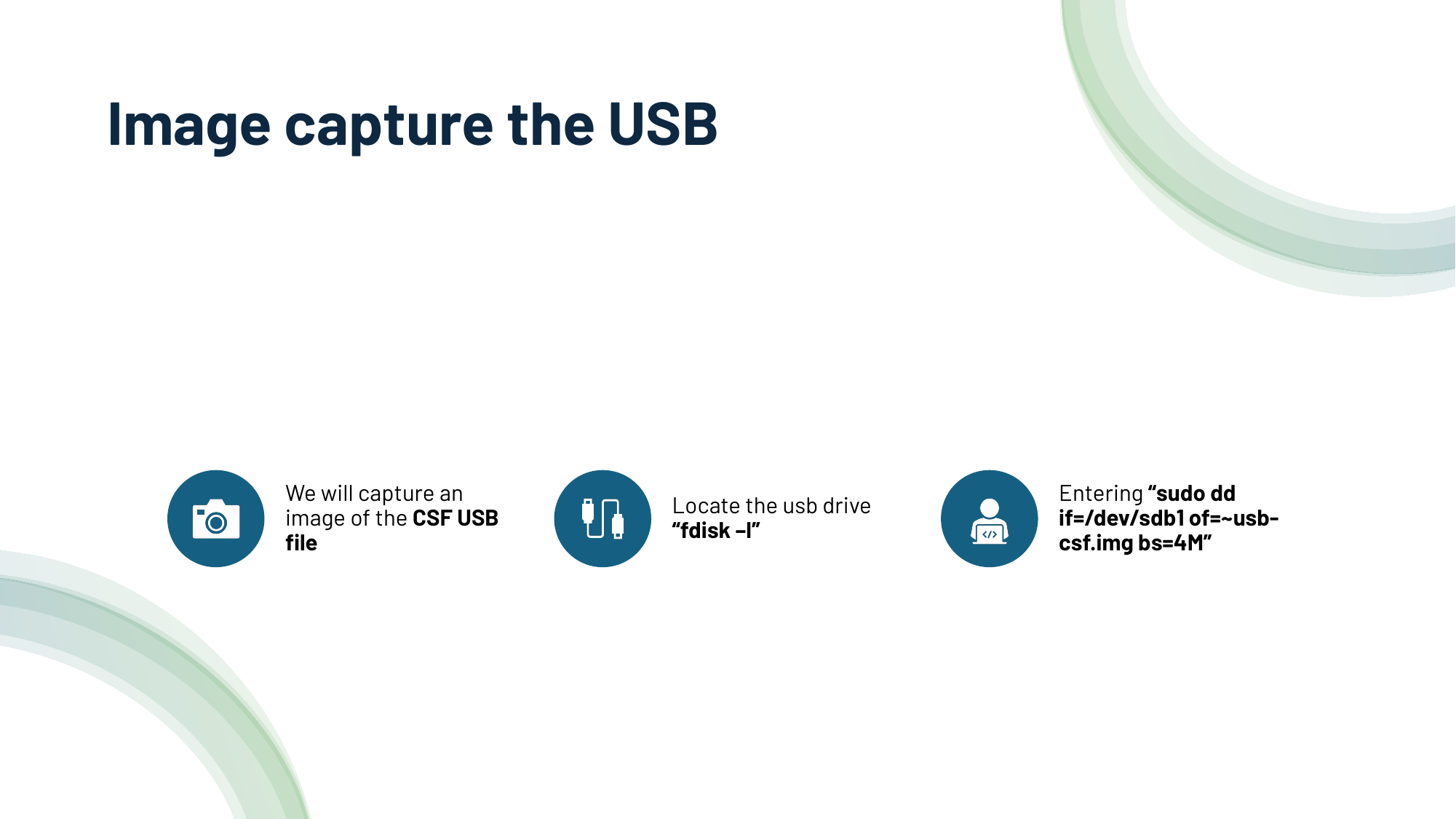

# Image capture the USB
We will capture an image of the CSF USB file
Locate the usb drive “fdisk –l”
Entering “sudo dd if=/dev/sdb1 of=~usb-csf.img bs=4M”